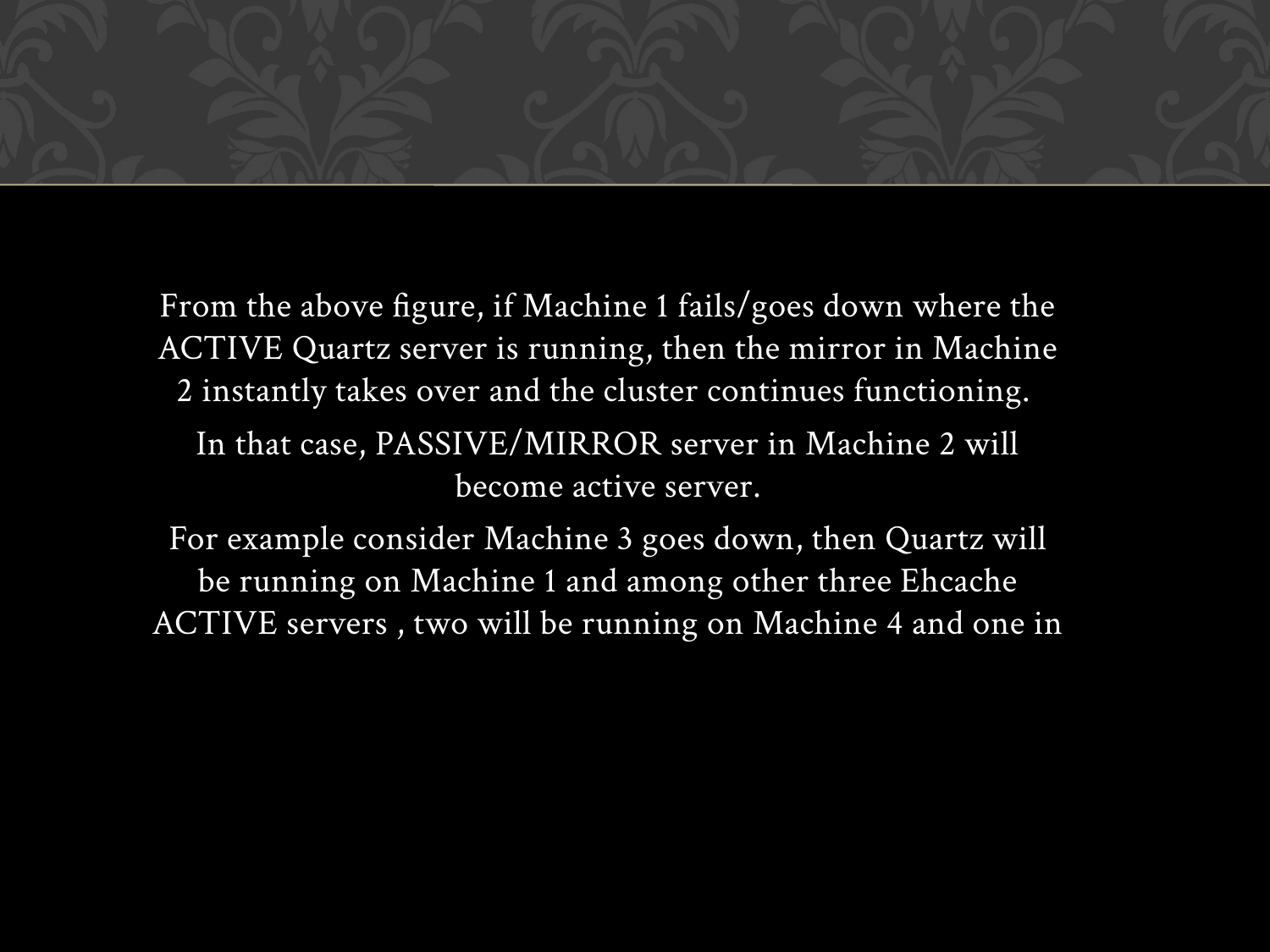

#
From the above figure, if Machine 1 fails/goes down where the ACTIVE Quartz server is running, then the mirror in Machine 2 instantly takes over and the cluster continues functioning.
In that case, PASSIVE/MIRROR server in Machine 2 will become active server.
For example consider Machine 3 goes down, then Quartz will be running on Machine 1 and among other three Ehcache ACTIVE servers , two will be running on Machine 4 and one in